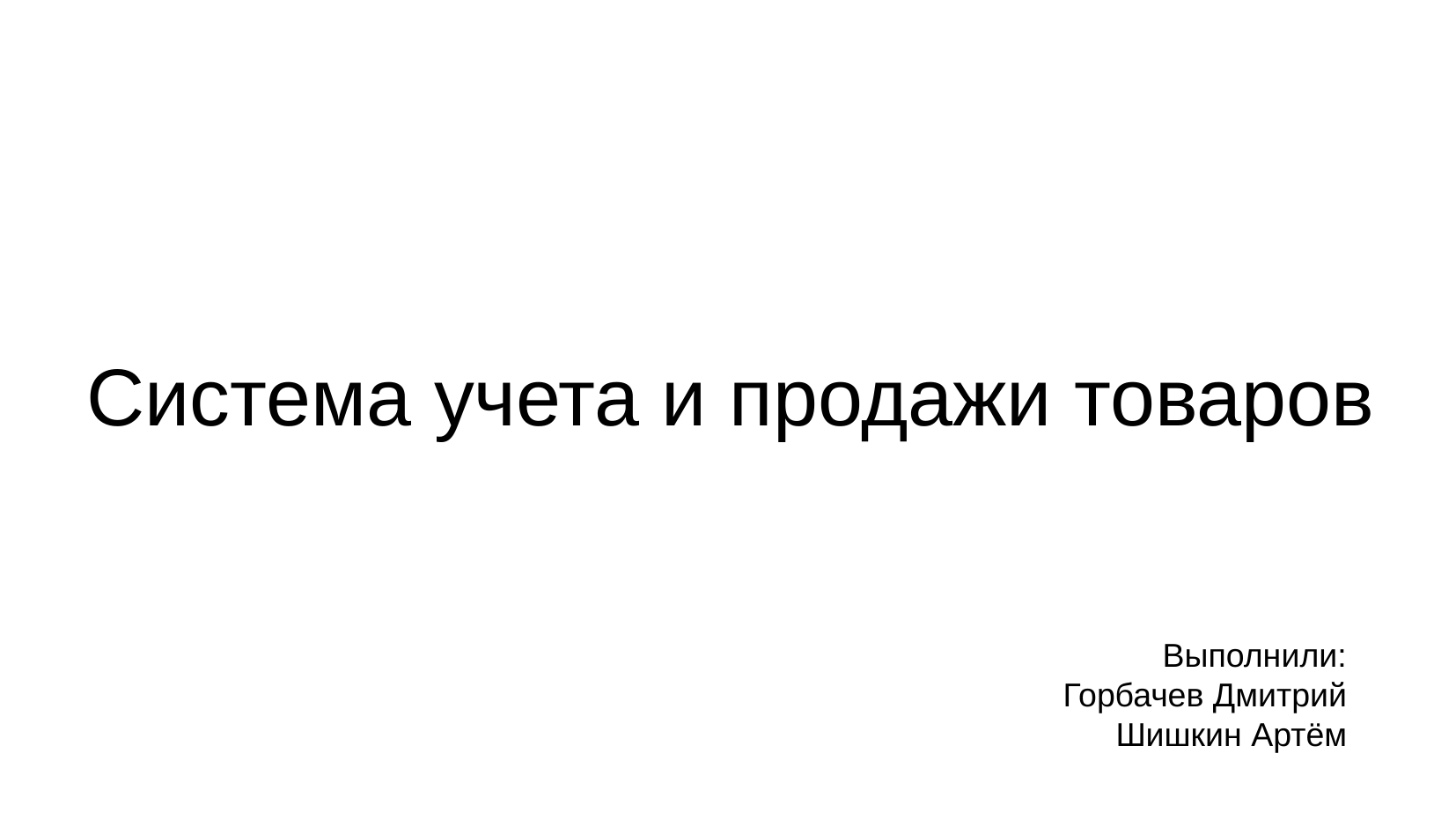

# Система учета и продажи товаров
Выполнили:
Горбачев Дмитрий
Шишкин Артём